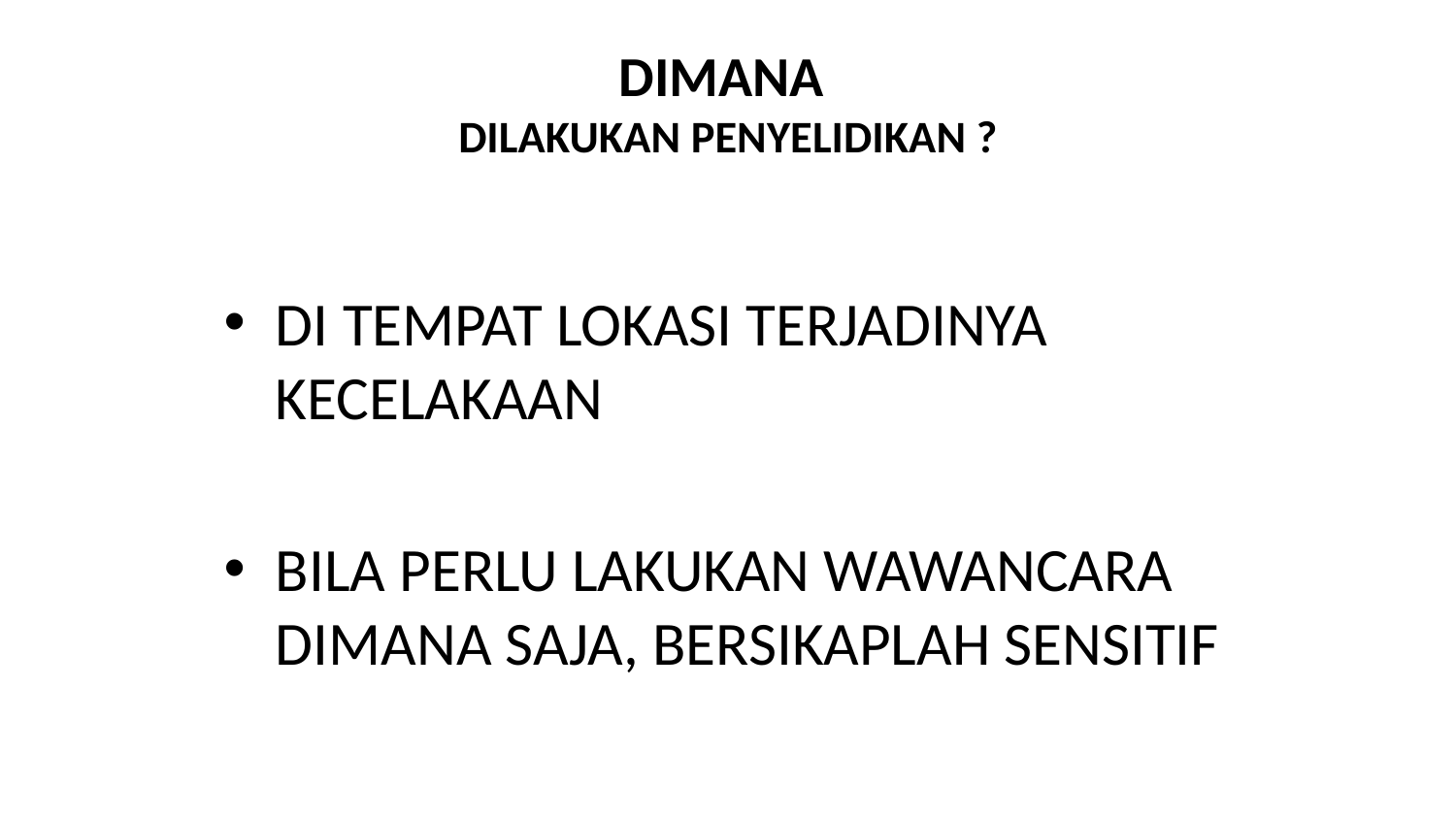

# DIMANA DILAKUKAN PENYELIDIKAN ?

DI TEMPAT LOKASI TERJADINYA KECELAKAAN

BILA PERLU LAKUKAN WAWANCARA DIMANA SAJA, BERSIKAPLAH SENSITIF